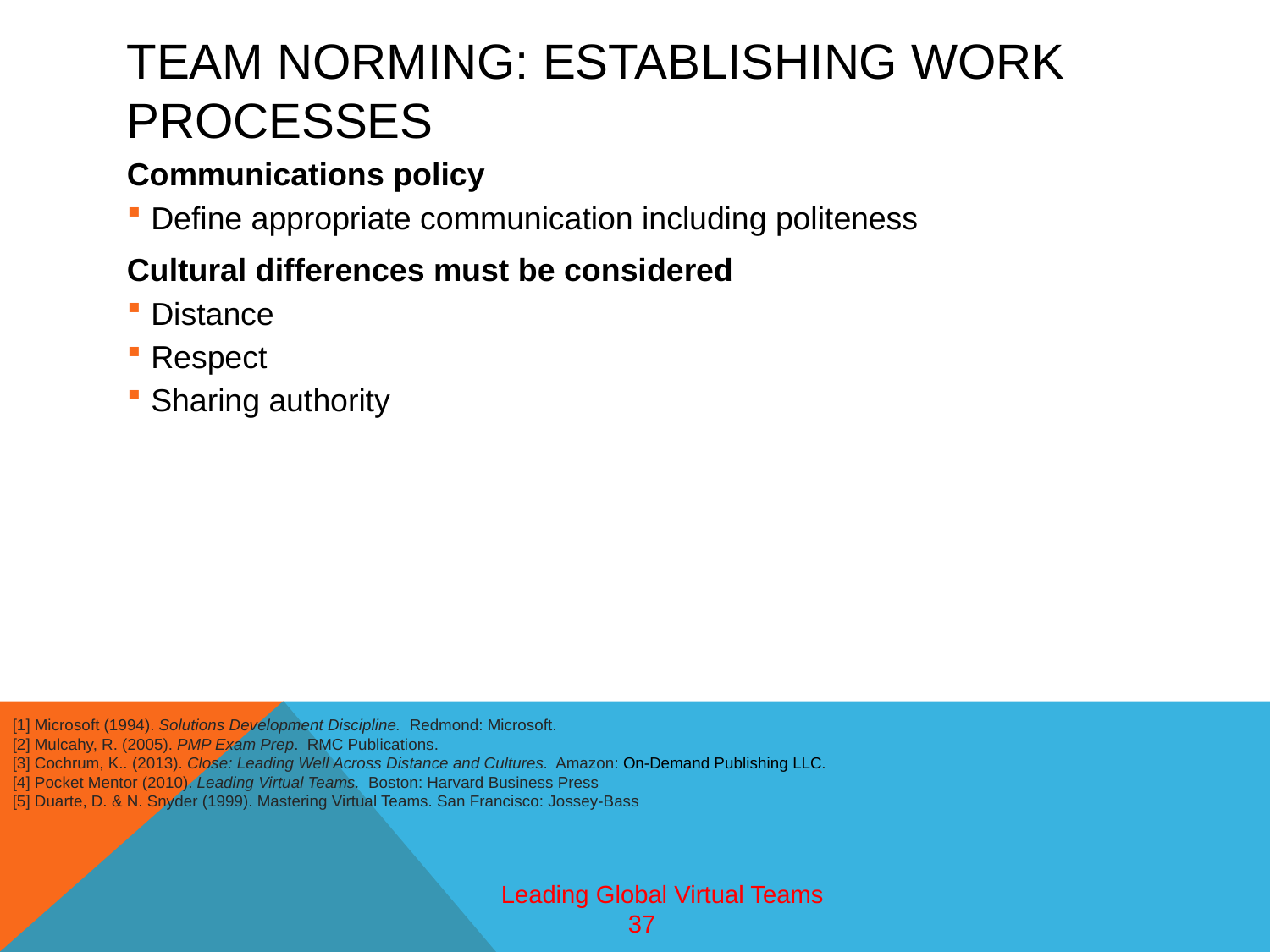

# Team norming: establishing work processes
Communications policy
Define appropriate communication including politeness
Cultural differences must be considered
Distance
Respect
Sharing authority

[1] Microsoft (1994). Solutions Development Discipline.  Redmond: Microsoft.
[2] Mulcahy, R. (2005). PMP Exam Prep.  RMC Publications.
[3] Cochrum, K.. (2013). Close: Leading Well Across Distance and Cultures.  Amazon: On-Demand Publishing LLC.
[4] Pocket Mentor (2010). Leading Virtual Teams.  Boston: Harvard Business Press
[5] Duarte, D. & N. Snyder (1999). Mastering Virtual Teams. San Francisco: Jossey-Bass